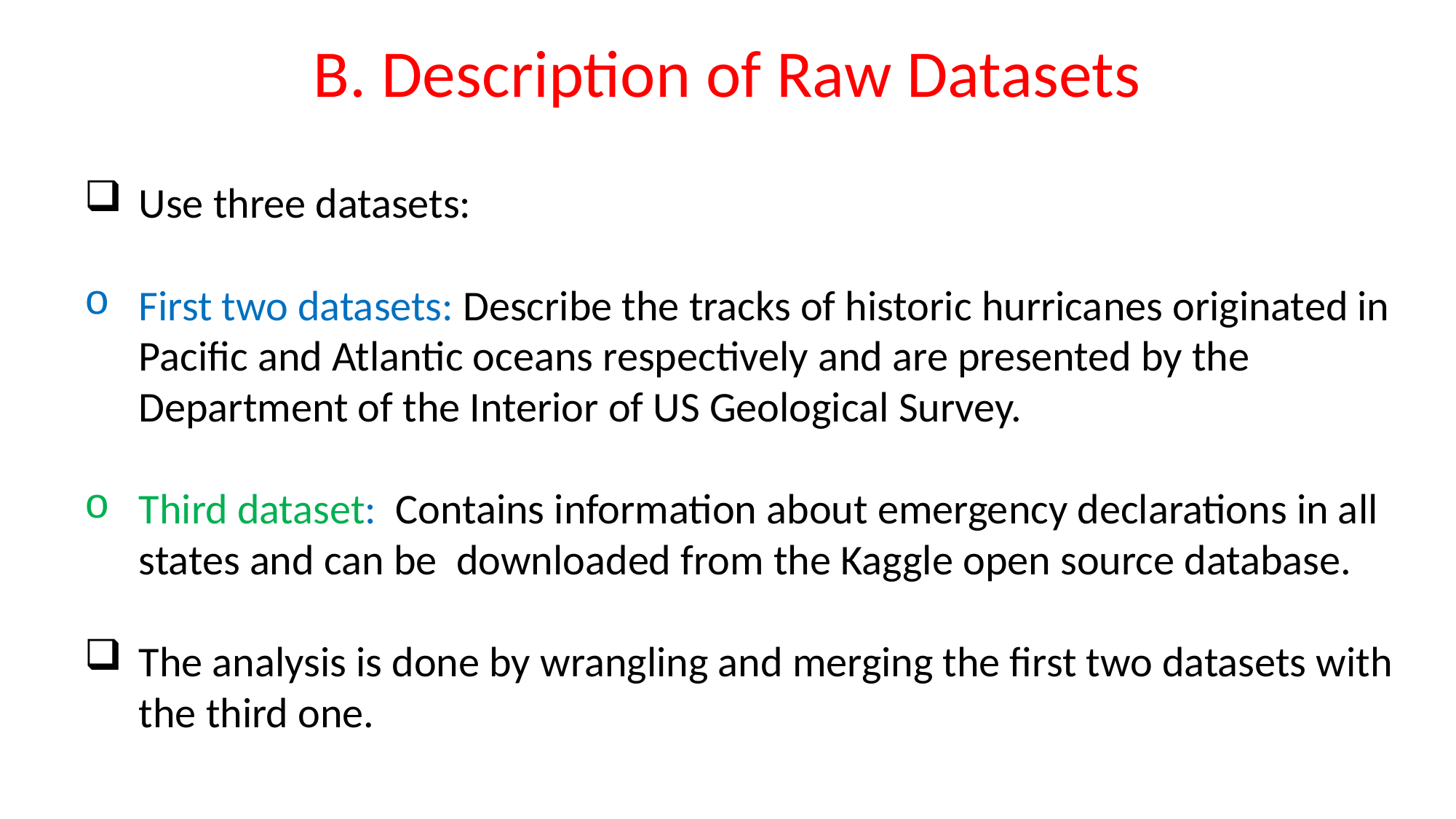

B. Description of Raw Datasets
Use three datasets:

First two datasets: Describe the tracks of historic hurricanes originated in Pacific and Atlantic oceans respectively and are presented by the Department of the Interior of US Geological Survey.

Third dataset:  Contains information about emergency declarations in all states and can be  downloaded from the Kaggle open source database.

The analysis is done by wrangling and merging the first two datasets with the third one.